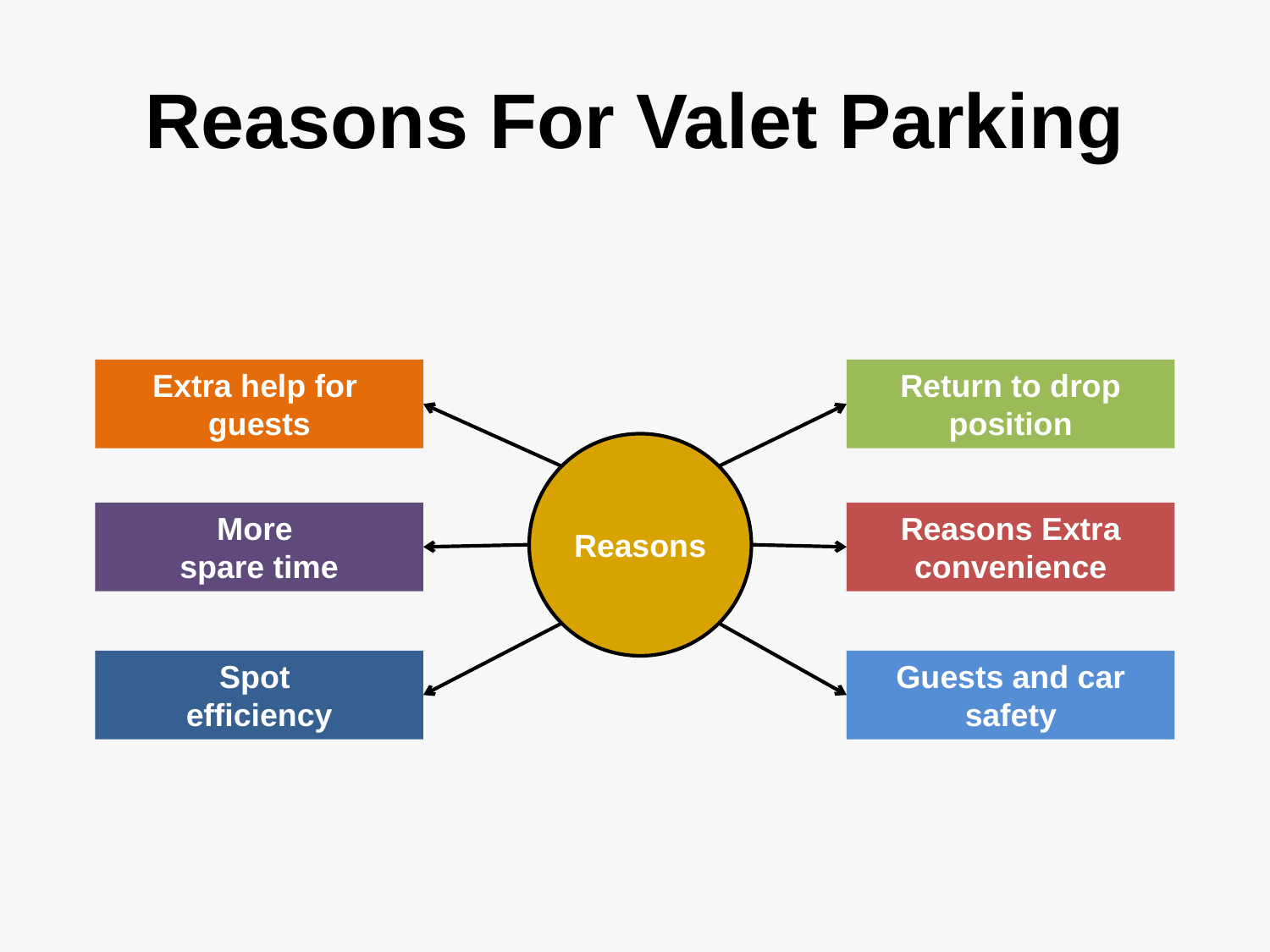

# Reasons For Valet Parking

Extra help for
guests
Return to drop position
Reasons
More
spare time
Reasons Extra convenience
Spot
efficiency
Guests and car safety